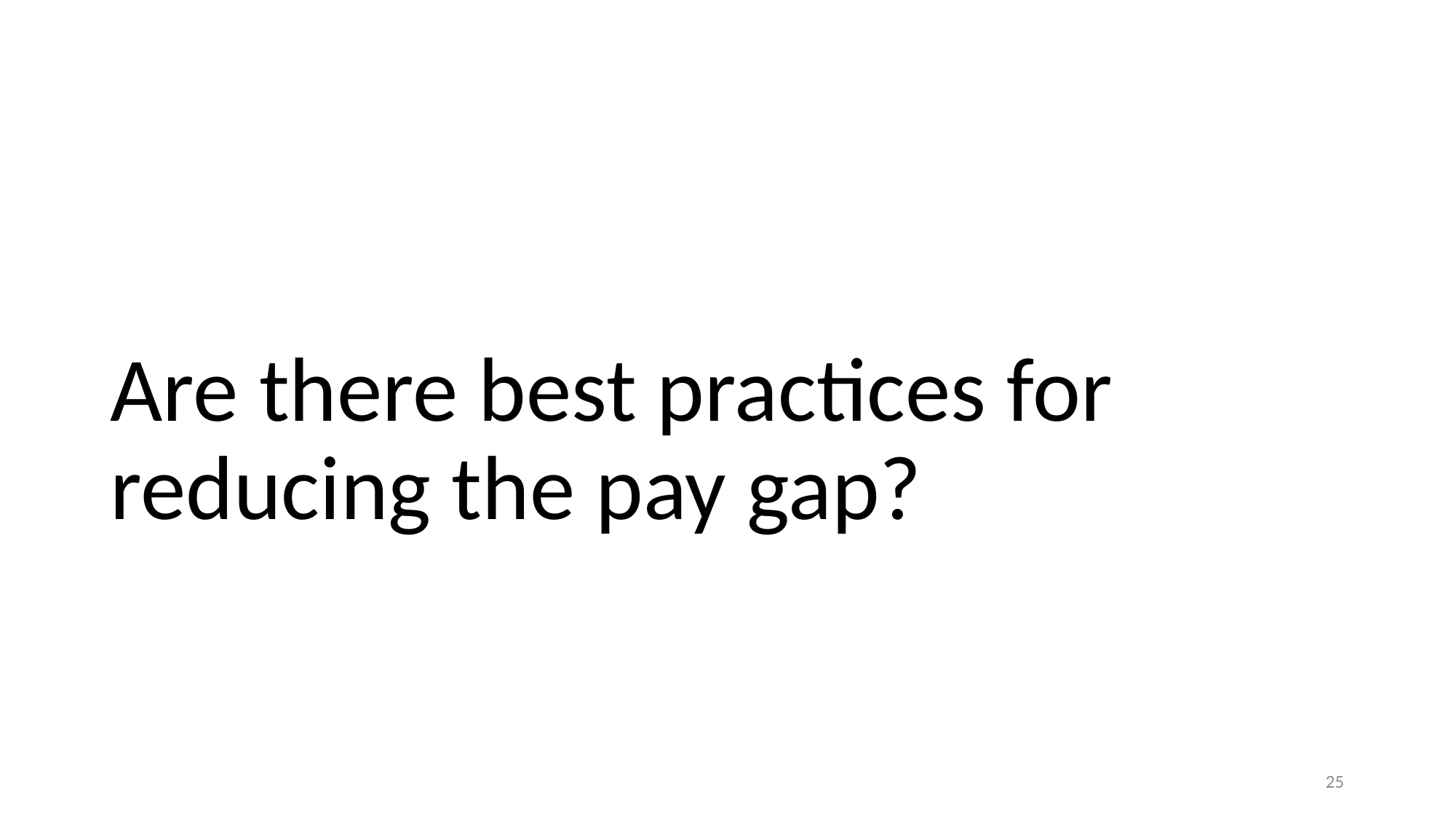

# Are there best practices for reducing the pay gap?

25